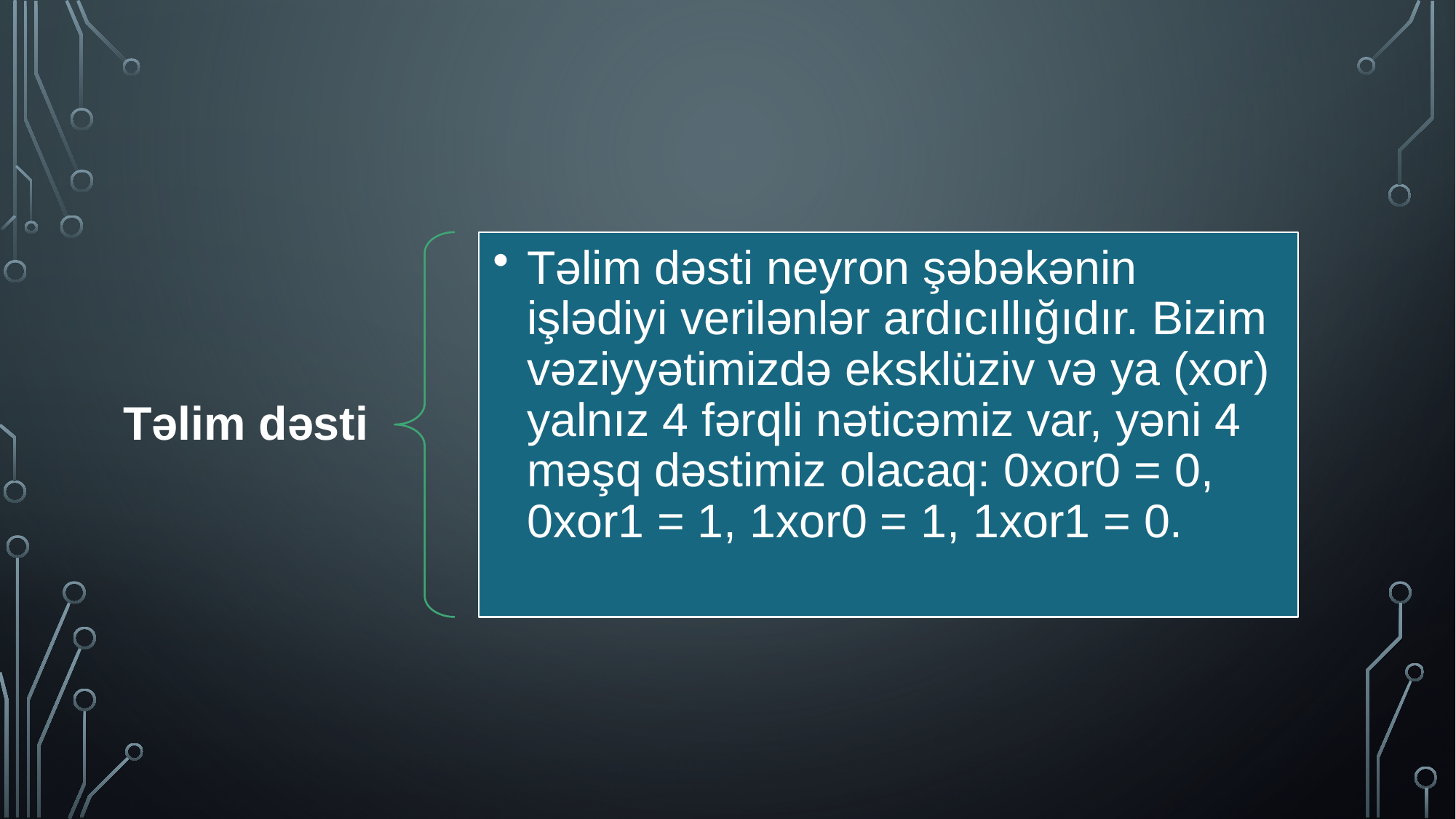

Təlim dəsti
Təlim dəsti neyron şəbəkənin işlədiyi verilənlər ardıcıllığıdır. Bizim vəziyyətimizdə eksklüziv və ya (xor) yalnız 4 fərqli nəticəmiz var, yəni 4 məşq dəstimiz olacaq: 0xor0 = 0, 0xor1 = 1, 1xor0 = 1, 1xor1 = 0.